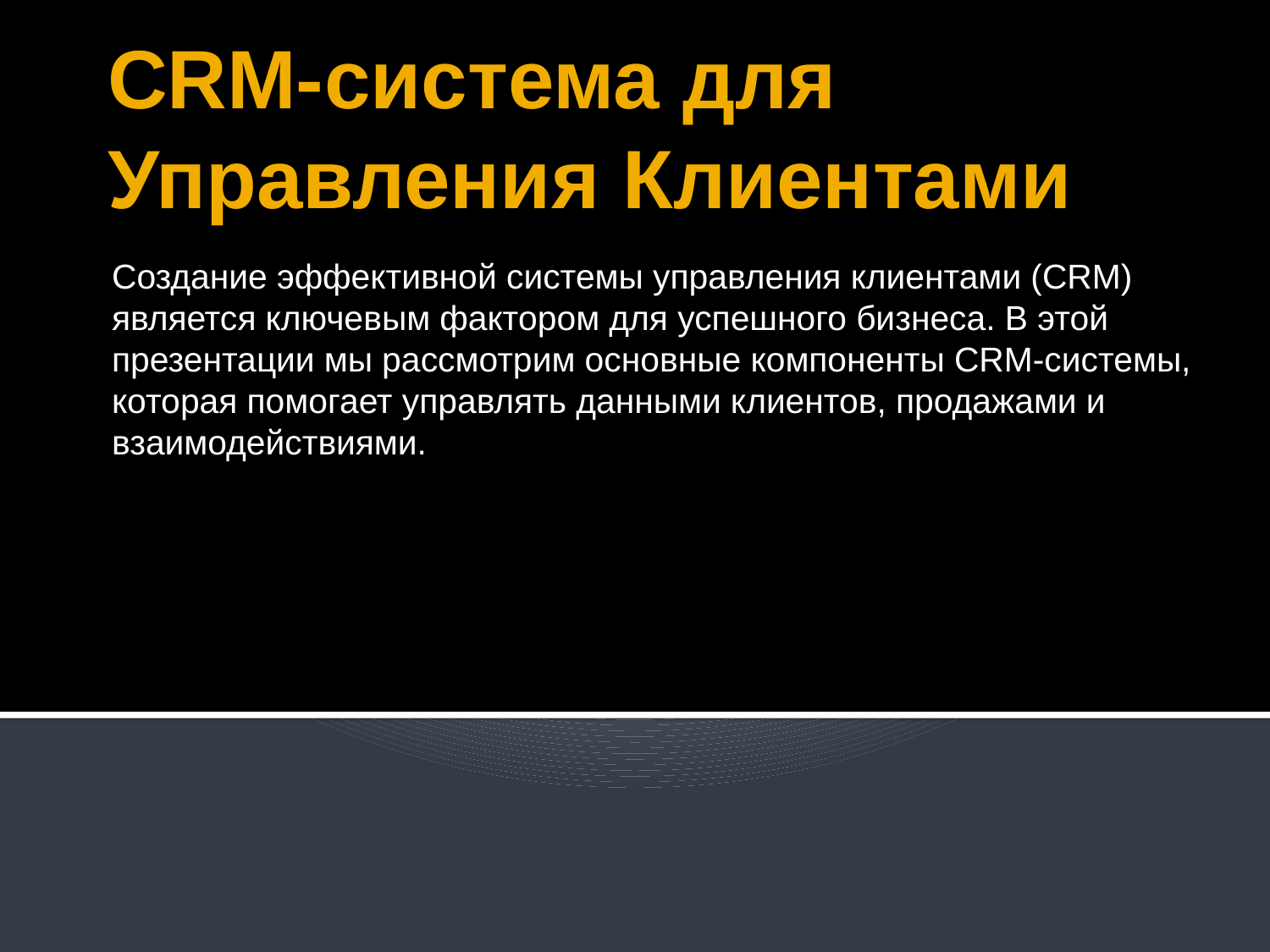

# CRM-система для Управления Клиентами
Создание эффективной системы управления клиентами (CRM) является ключевым фактором для успешного бизнеса. В этой презентации мы рассмотрим основные компоненты CRM-системы, которая помогает управлять данными клиентов, продажами и взаимодействиями.